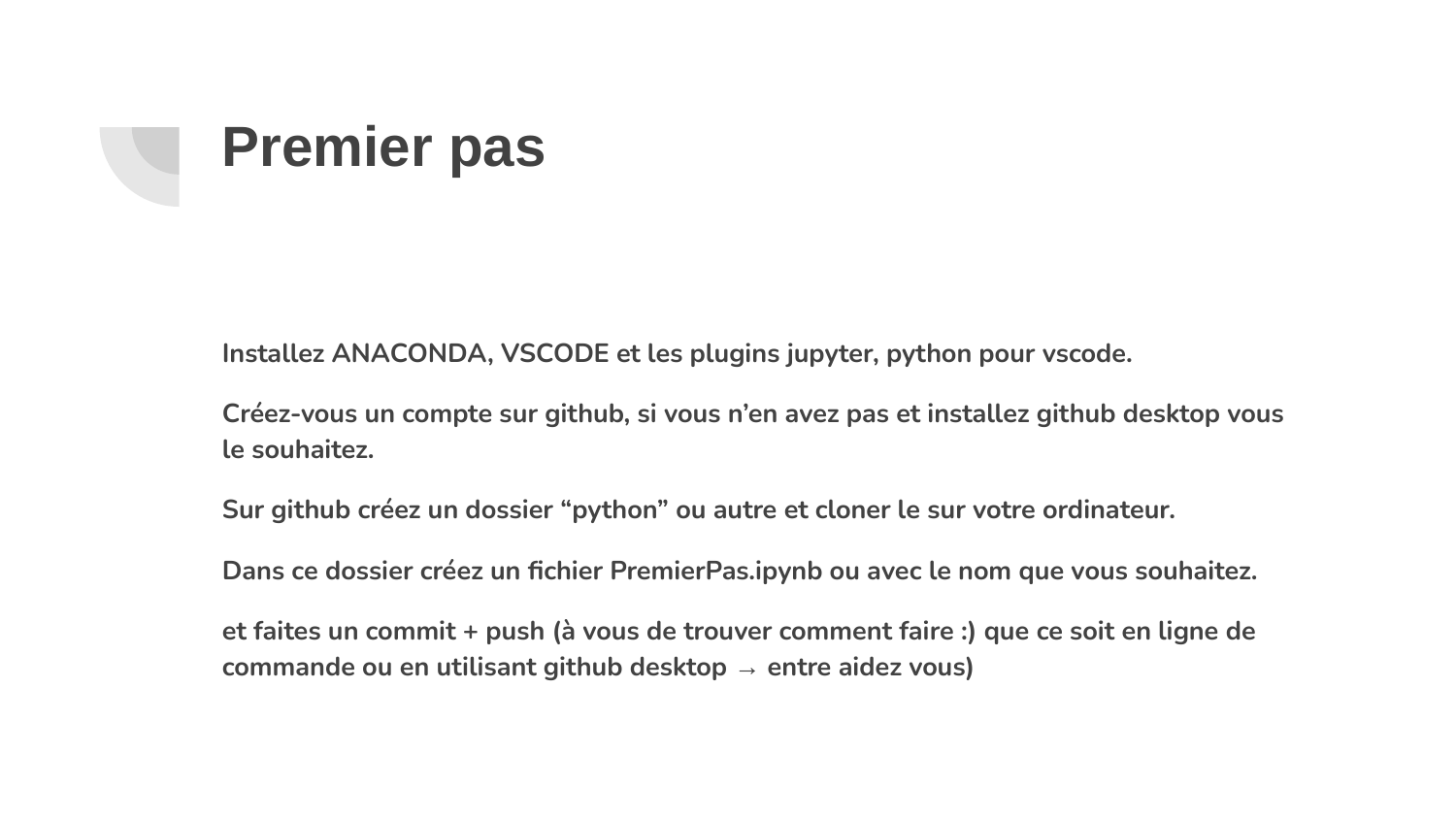

# Premier pas
Installez ANACONDA, VSCODE et les plugins jupyter, python pour vscode.
Créez-vous un compte sur github, si vous n’en avez pas et installez github desktop vous le souhaitez.
Sur github créez un dossier “python” ou autre et cloner le sur votre ordinateur.
Dans ce dossier créez un fichier PremierPas.ipynb ou avec le nom que vous souhaitez.
et faites un commit + push (à vous de trouver comment faire :) que ce soit en ligne de commande ou en utilisant github desktop → entre aidez vous)